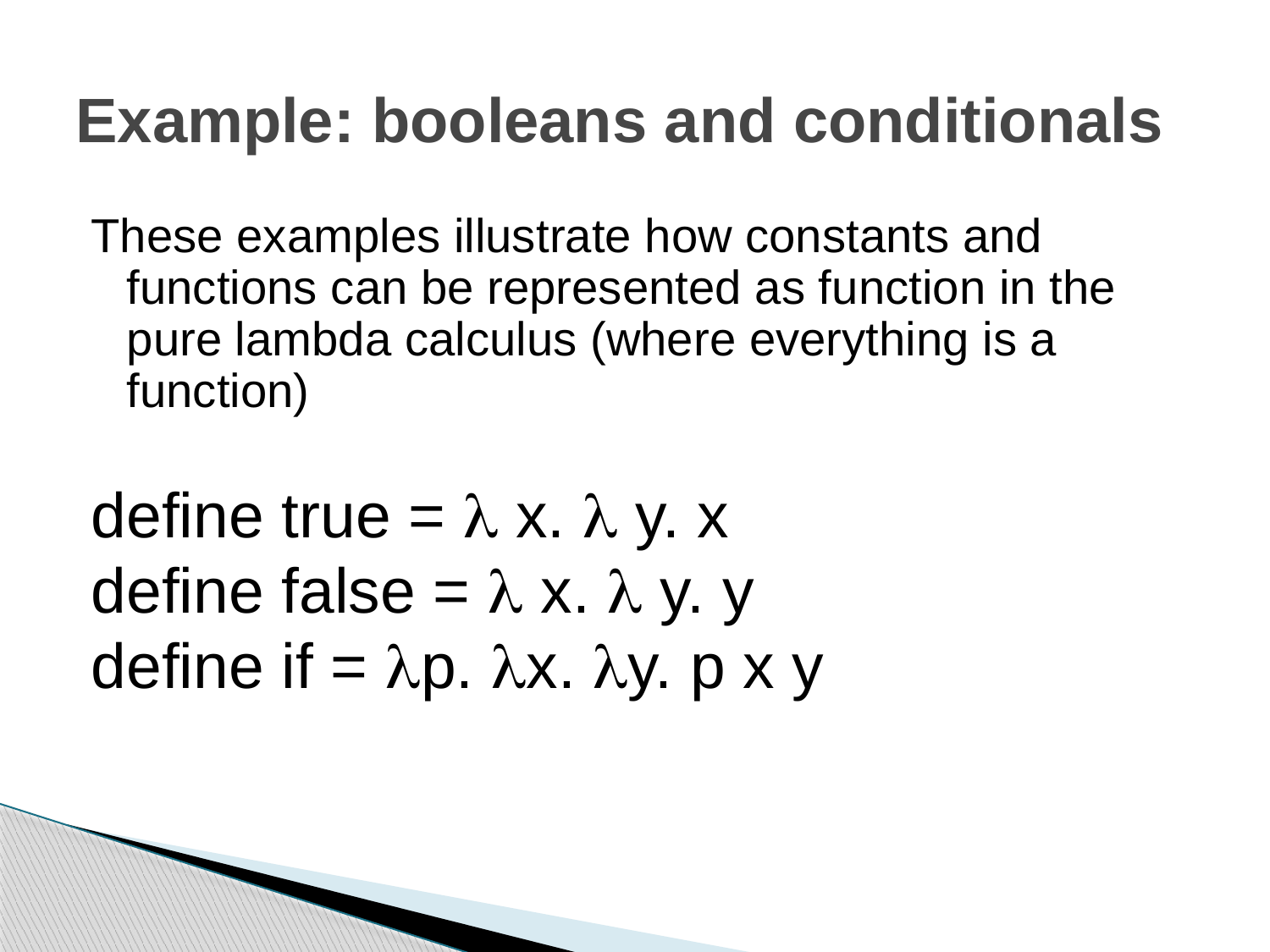

# Example: booleans and conditionals
These examples illustrate how constants and functions can be represented as function in the pure lambda calculus (where everything is a function)

define true = λ x. λ y. x
define false = λ x. λ y. y
define if = λp. λx. λy. p x y